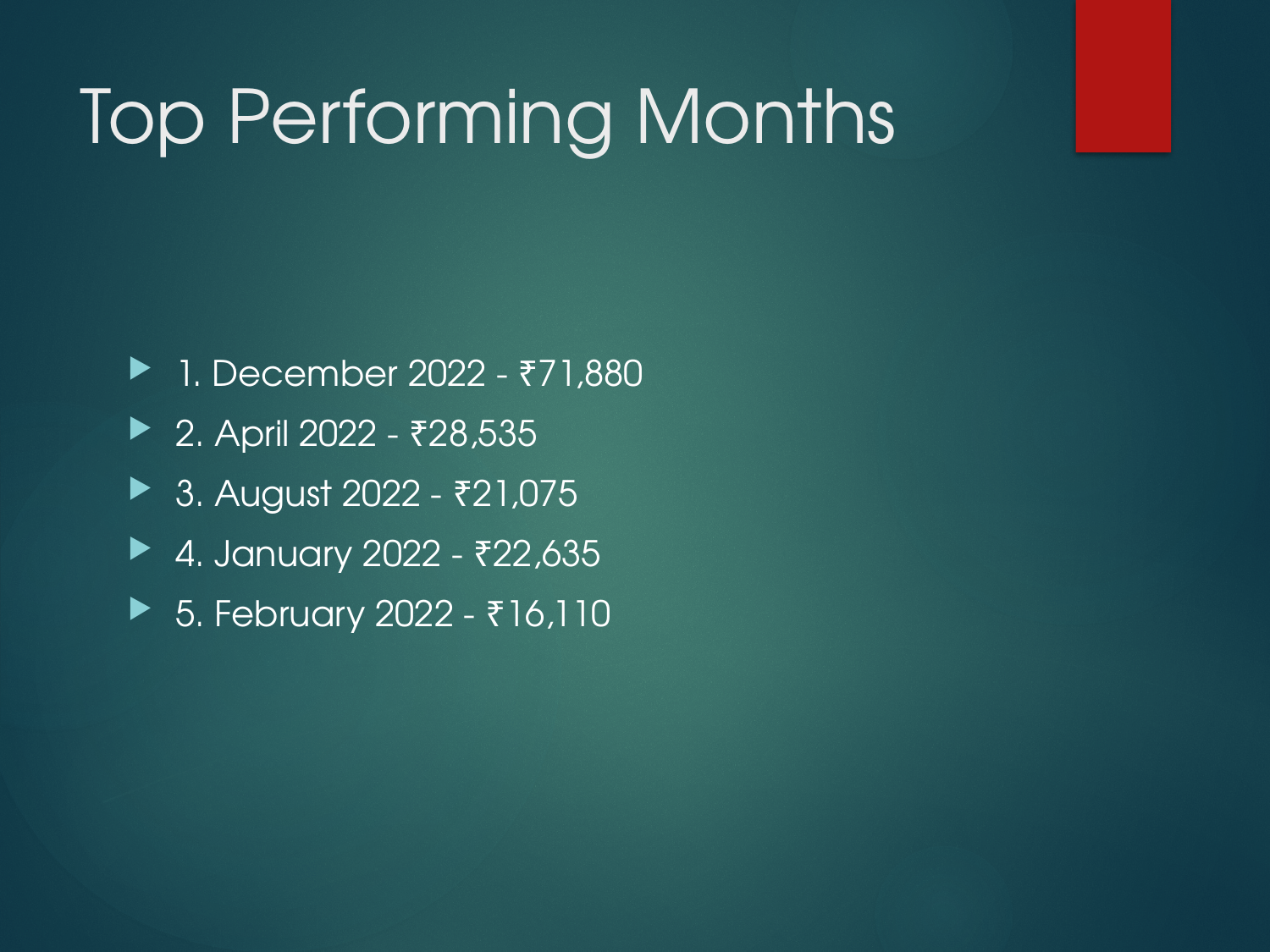

# Top Performing Months

1. December 2022 - ₹71,880
2. April 2022 - ₹28,535
3. August 2022 - ₹21,075
4. January 2022 - ₹22,635
5. February 2022 - ₹16,110